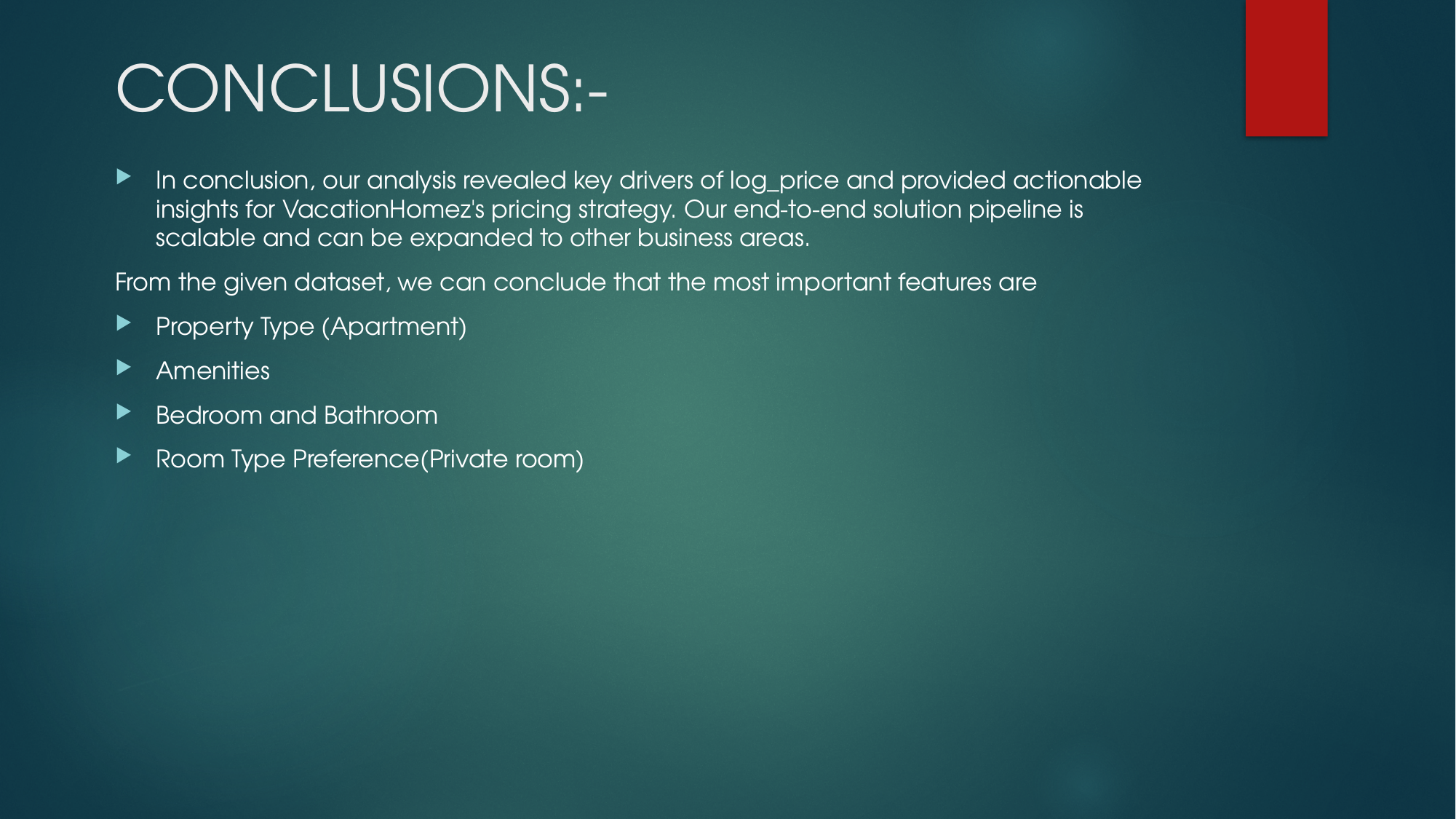

# CONCLUSIONS:-
In conclusion, our analysis revealed key drivers of log_price and provided actionable insights for VacationHomez's pricing strategy. Our end-to-end solution pipeline is scalable and can be expanded to other business areas.
From the given dataset, we can conclude that the most important features are
Property Type (Apartment)
Amenities
Bedroom and Bathroom
Room Type Preference(Private room)